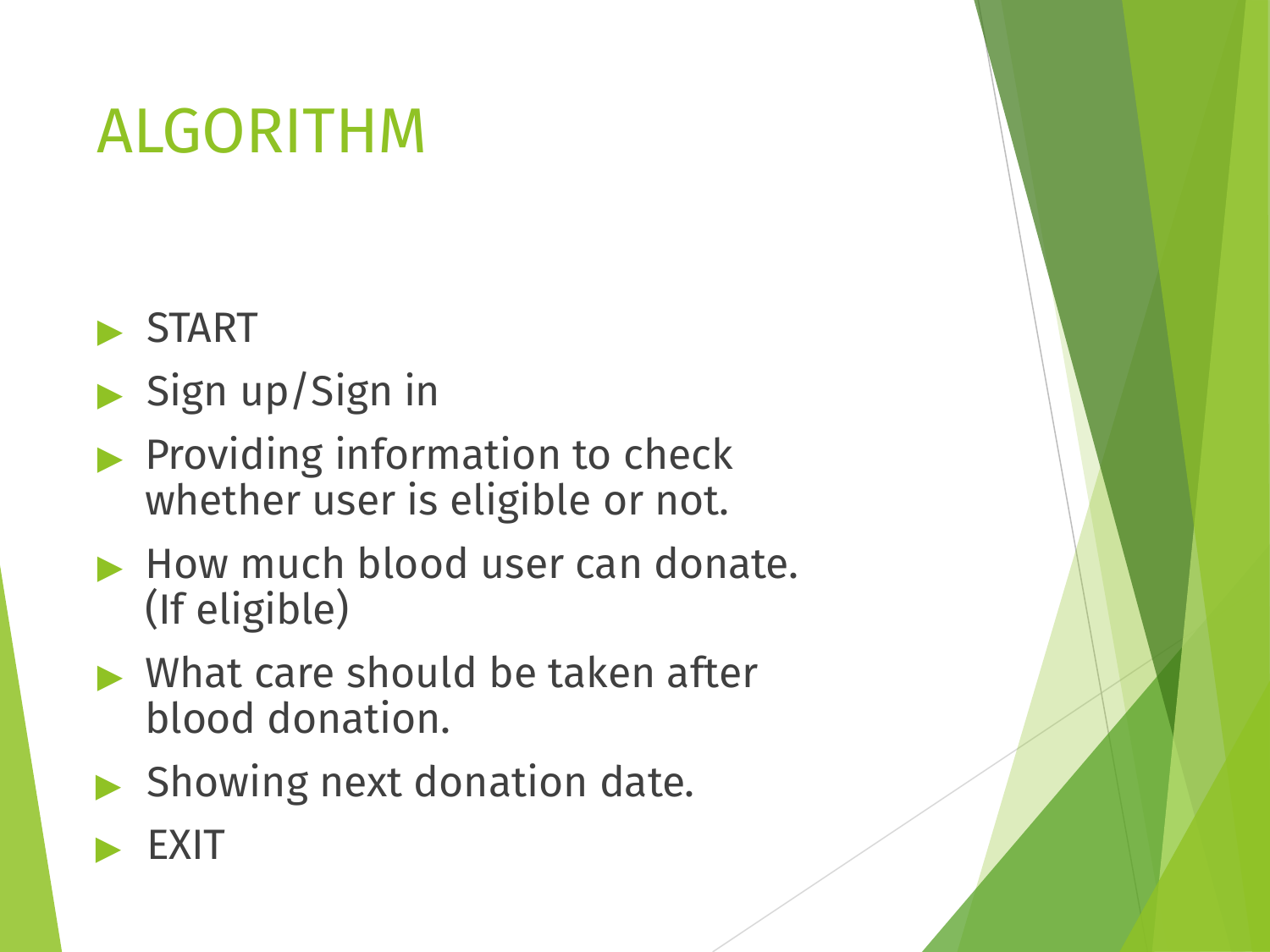

# ALGORITHM
▶	START
▶	Sign up/Sign in
▶	Providing information to check whether user is eligible or not.
▶	How much blood user can donate.(If eligible)
▶	What care should be taken after blood donation.
▶	Showing next donation date.
▶	EXIT